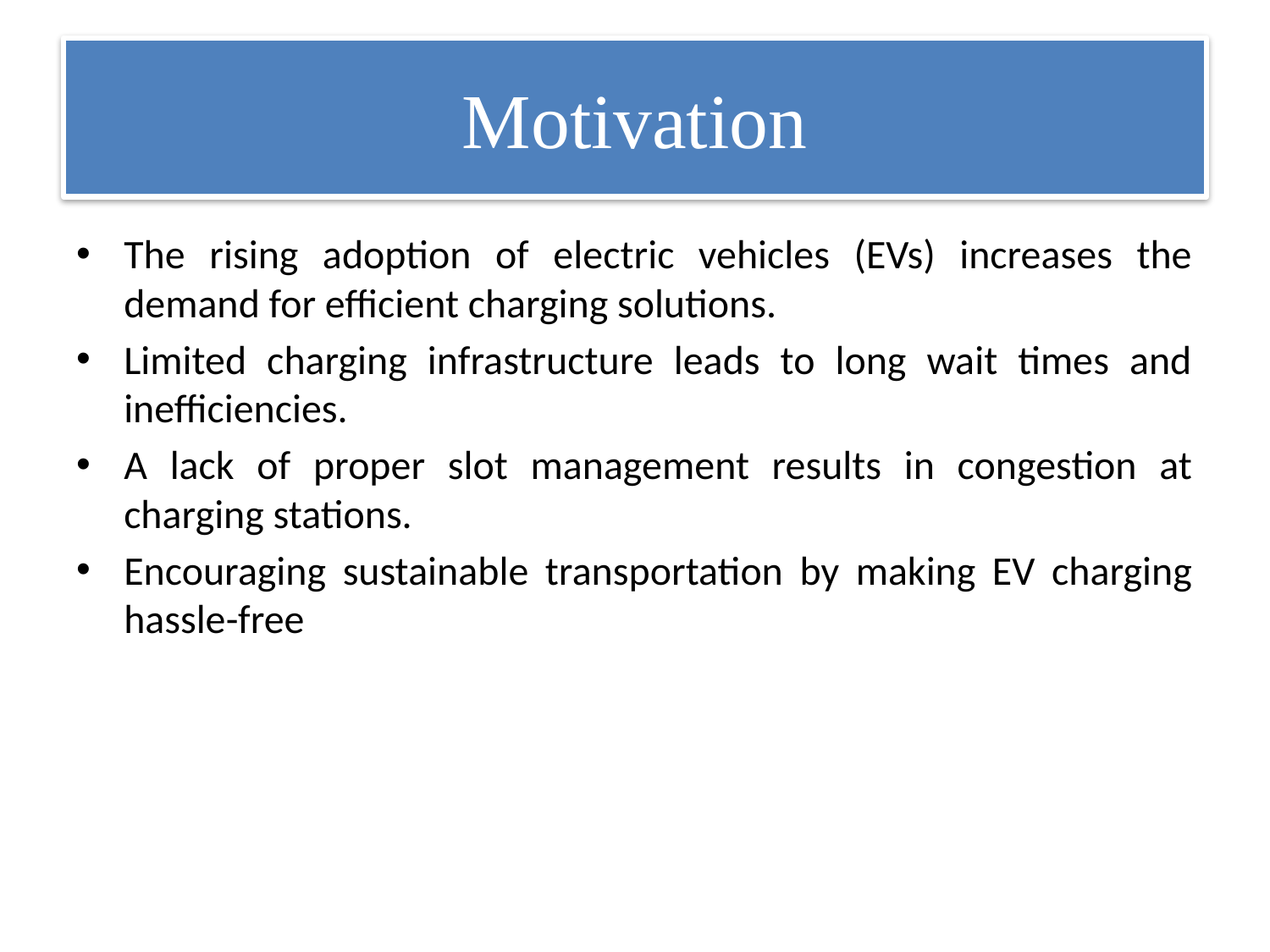

# Motivation
The rising adoption of electric vehicles (EVs) increases the demand for efficient charging solutions.
Limited charging infrastructure leads to long wait times and inefficiencies.
A lack of proper slot management results in congestion at charging stations.
Encouraging sustainable transportation by making EV charging hassle-free